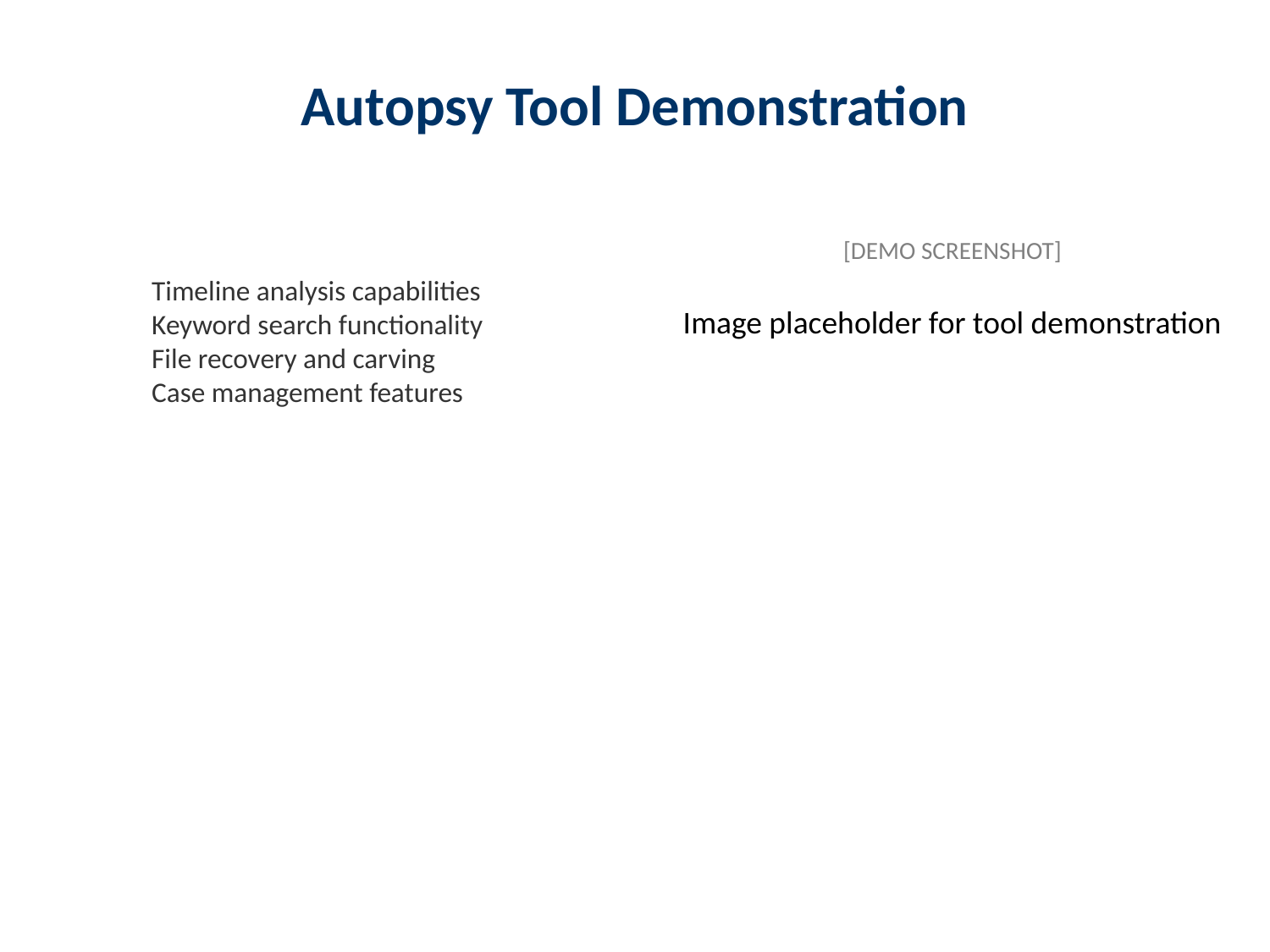

Autopsy Tool Demonstration

Timeline analysis capabilities
Keyword search functionality
File recovery and carving
Case management features
[DEMO SCREENSHOT]

Image placeholder for tool demonstration
#